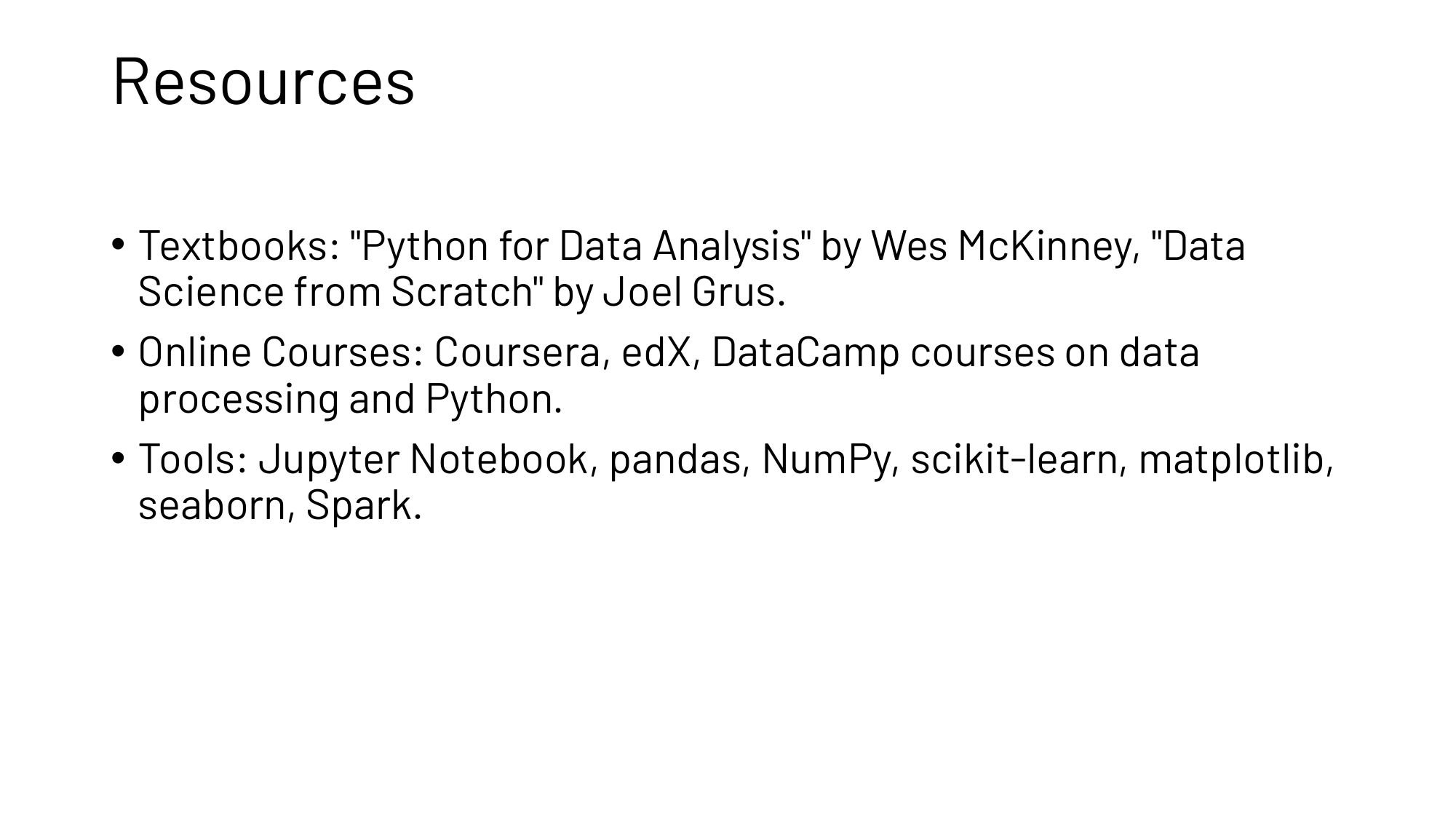

# Resources
Textbooks: "Python for Data Analysis" by Wes McKinney, "Data Science from Scratch" by Joel Grus.
Online Courses: Coursera, edX, DataCamp courses on data processing and Python.
Tools: Jupyter Notebook, pandas, NumPy, scikit-learn, matplotlib, seaborn, Spark.